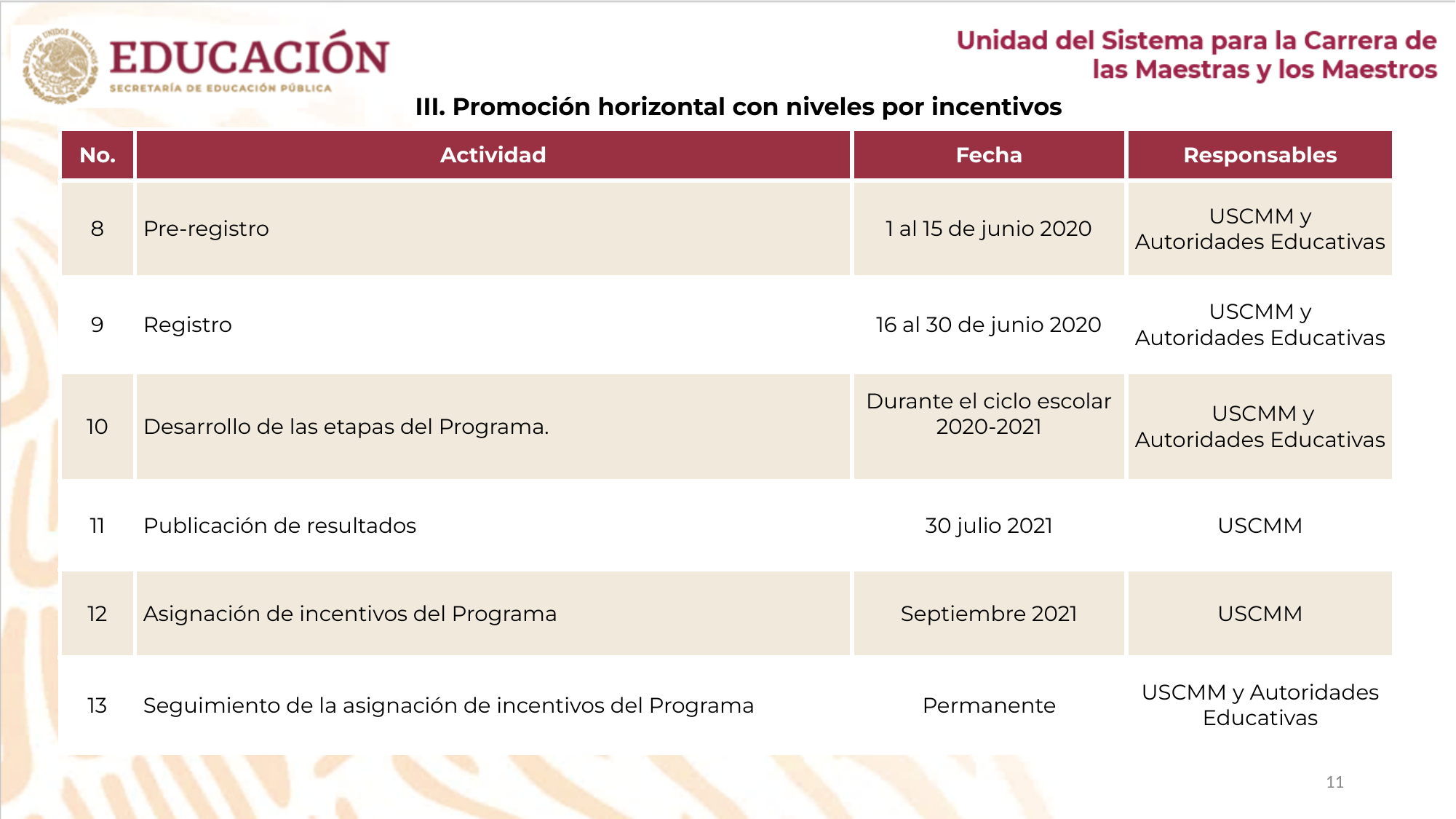

III. Promoción horizontal con niveles por incentivos
| No. | Actividad | Fecha | Responsables |
| --- | --- | --- | --- |
| 8 | Pre-registro | 1 al 15 de junio 2020 | USCMM y Autoridades Educativas |
| 9 | Registro | 16 al 30 de junio 2020 | USCMM y Autoridades Educativas |
| 10 | Desarrollo de las etapas del Programa. | Durante el ciclo escolar 2020-2021 | USCMM y Autoridades Educativas |
| 11 | Publicación de resultados | 30 julio 2021 | USCMM |
| 12 | Asignación de incentivos del Programa | Septiembre 2021 | USCMM |
| 13 | Seguimiento de la asignación de incentivos del Programa | Permanente | USCMM y Autoridades Educativas |
11